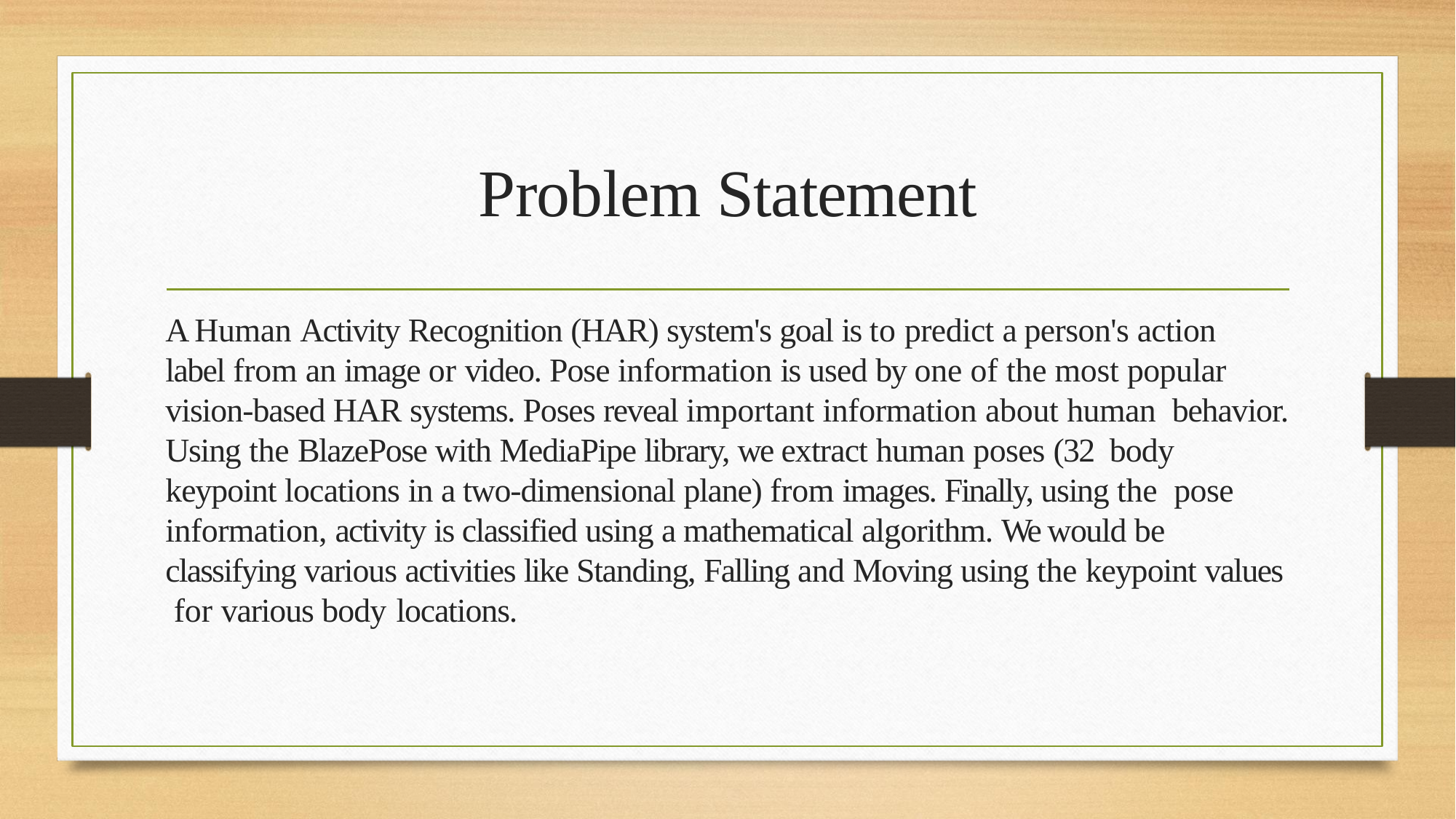

# Problem Statement
A Human Activity Recognition (HAR) system's goal is to predict a person's action  label from an image or video. Pose information is used by one of the most popular  vision-based HAR systems. Poses reveal important information about human  behavior. Using the BlazePose with MediaPipe library, we extract human poses (32  body keypoint locations in a two-dimensional plane) from images. Finally, using the  pose information, activity is classified using a mathematical algorithm. We would be  classifying various activities like Standing, Falling and Moving using the keypoint values  for various body locations.